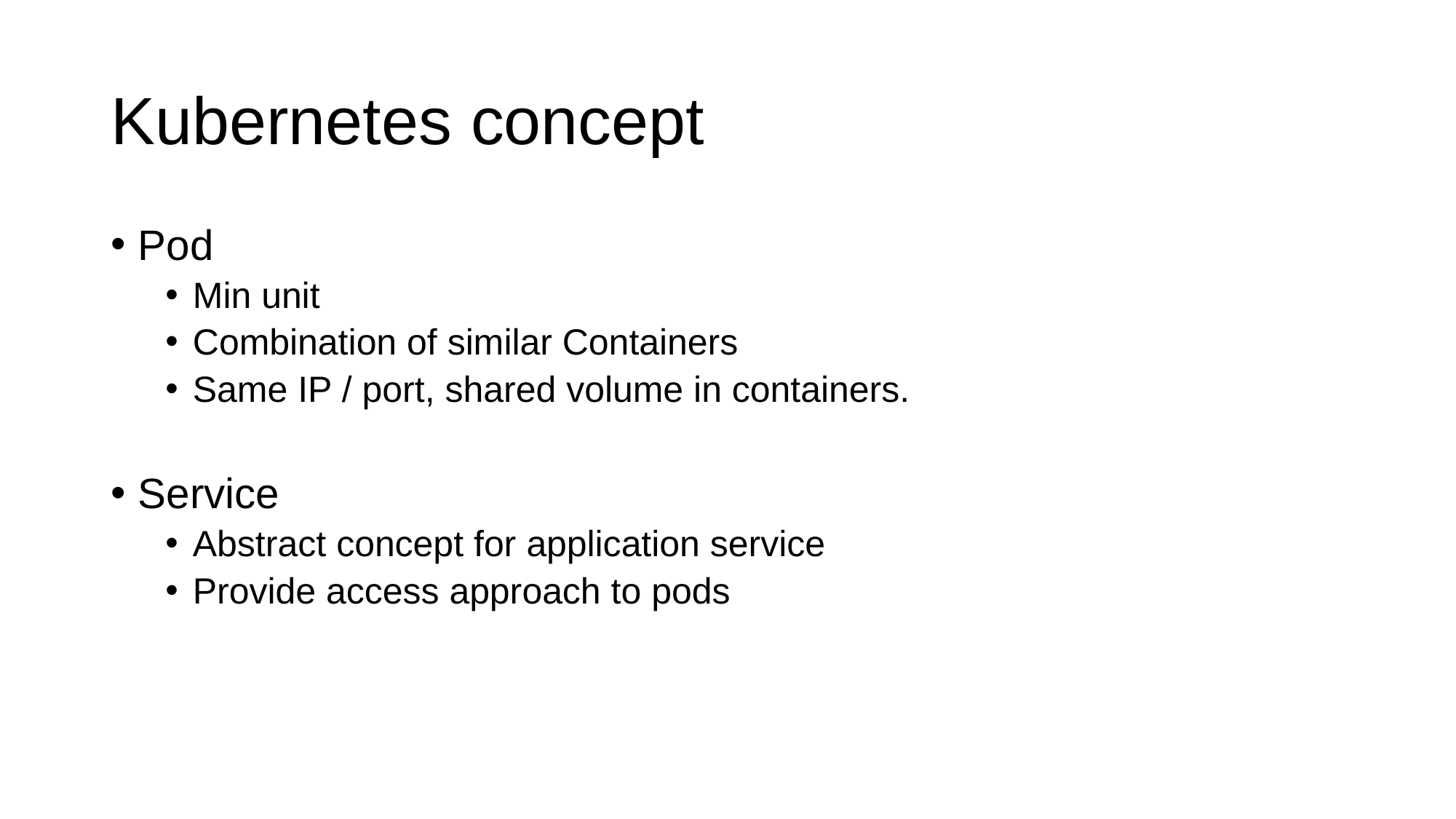

# Kubernetes concept
Pod
Min unit
Combination of similar Containers
Same IP / port, shared volume in containers.

Service
Abstract concept for application service
Provide access approach to pods